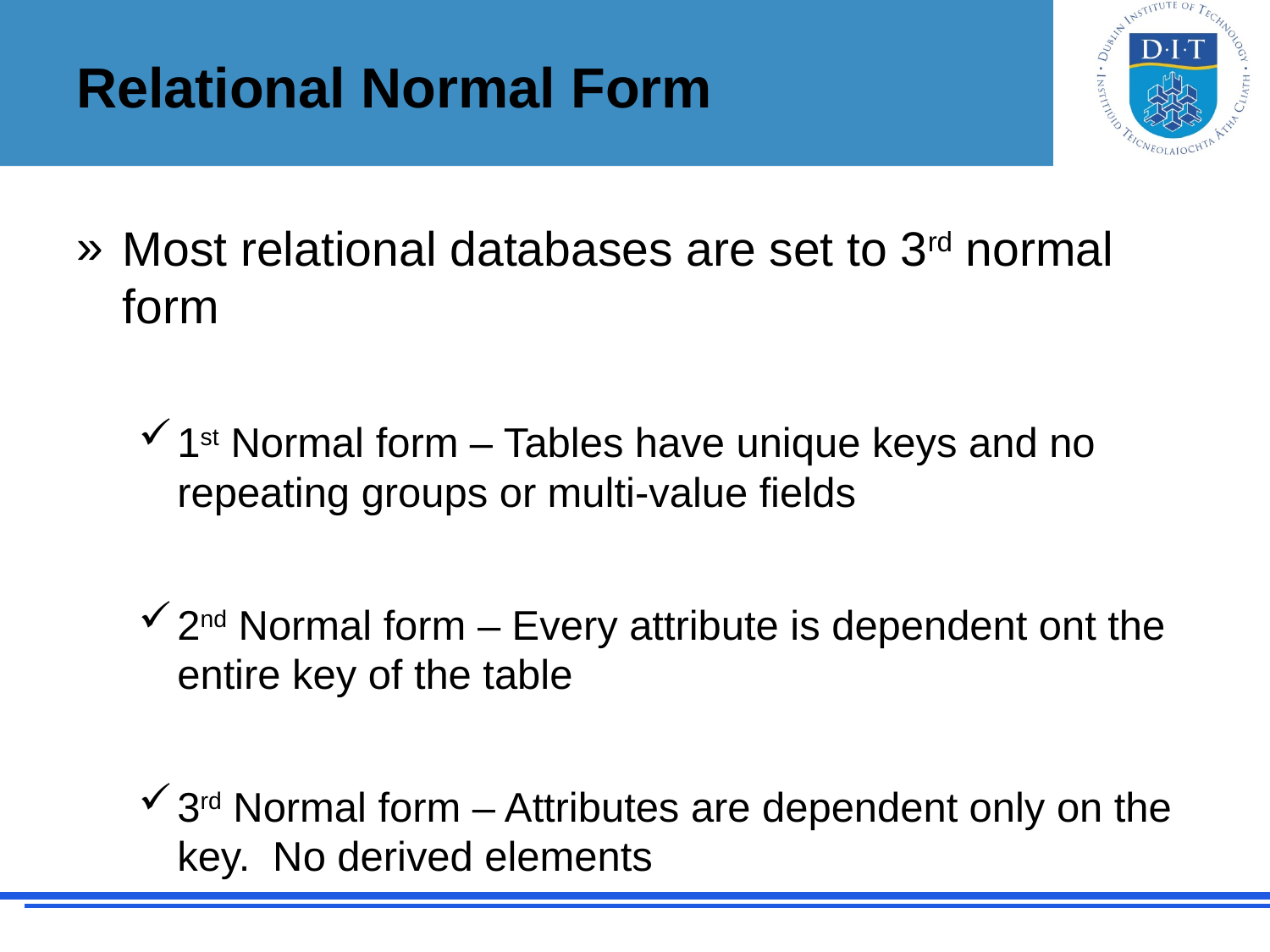

# Relational Normal Form
Most relational databases are set to 3rd normal form

1st Normal form – Tables have unique keys and no repeating groups or multi-value fields

2nd Normal form – Every attribute is dependent ont the entire key of the table

3rd Normal form – Attributes are dependent only on the key.  No derived elements